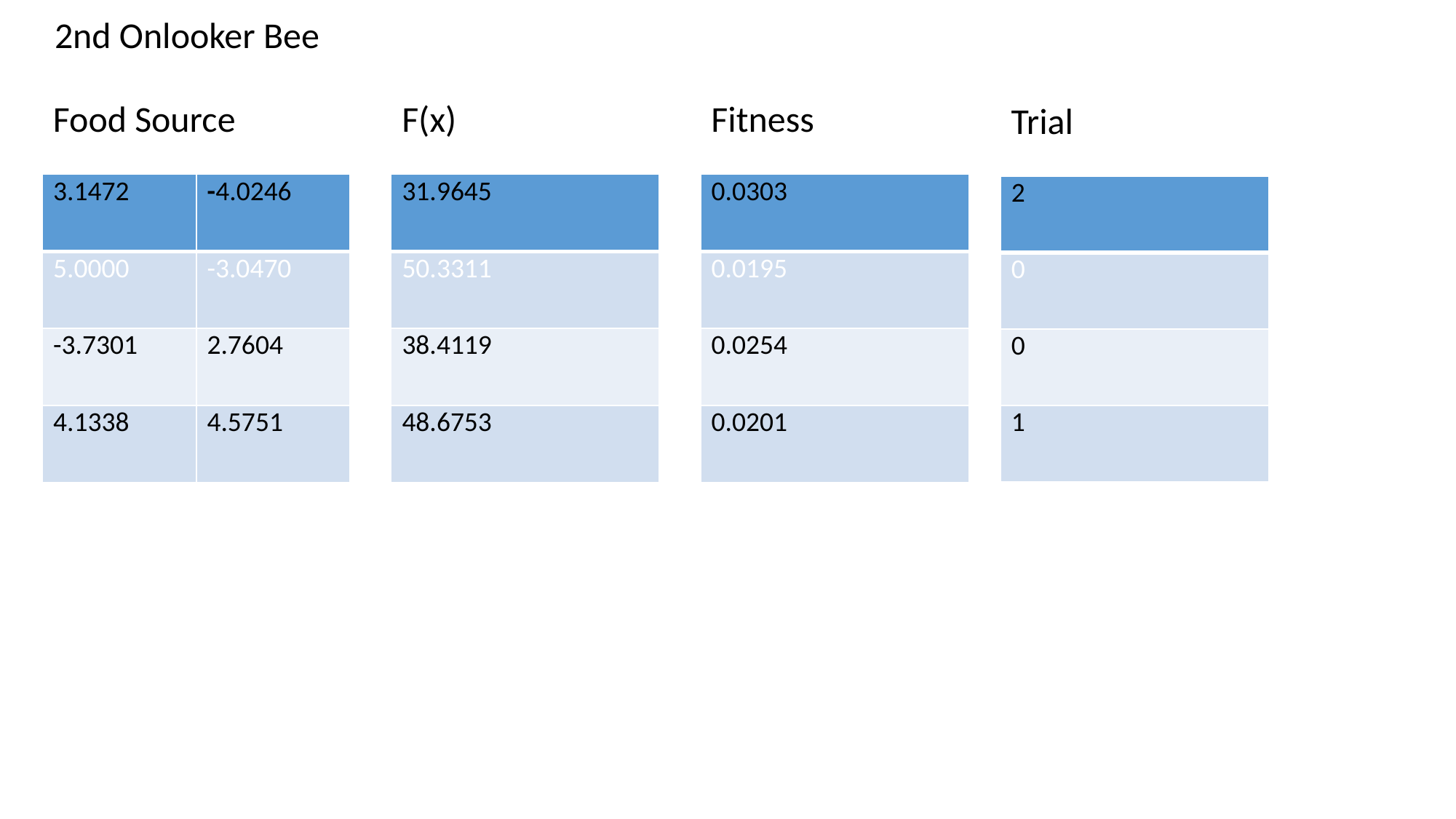

2nd Onlooker Bee
Food Source
Fitness
F(x)
Trial
| 3.1472 | -4.0246 |
| --- | --- |
| 5.0000 | -3.0470 |
| -3.7301 | 2.7604 |
| 4.1338 | 4.5751 |
| 31.9645 |
| --- |
| 50.3311 |
| 38.4119 |
| 48.6753 |
| 0.0303 |
| --- |
| 0.0195 |
| 0.0254 |
| 0.0201 |
| 2 |
| --- |
| 0 |
| 0 |
| 1 |